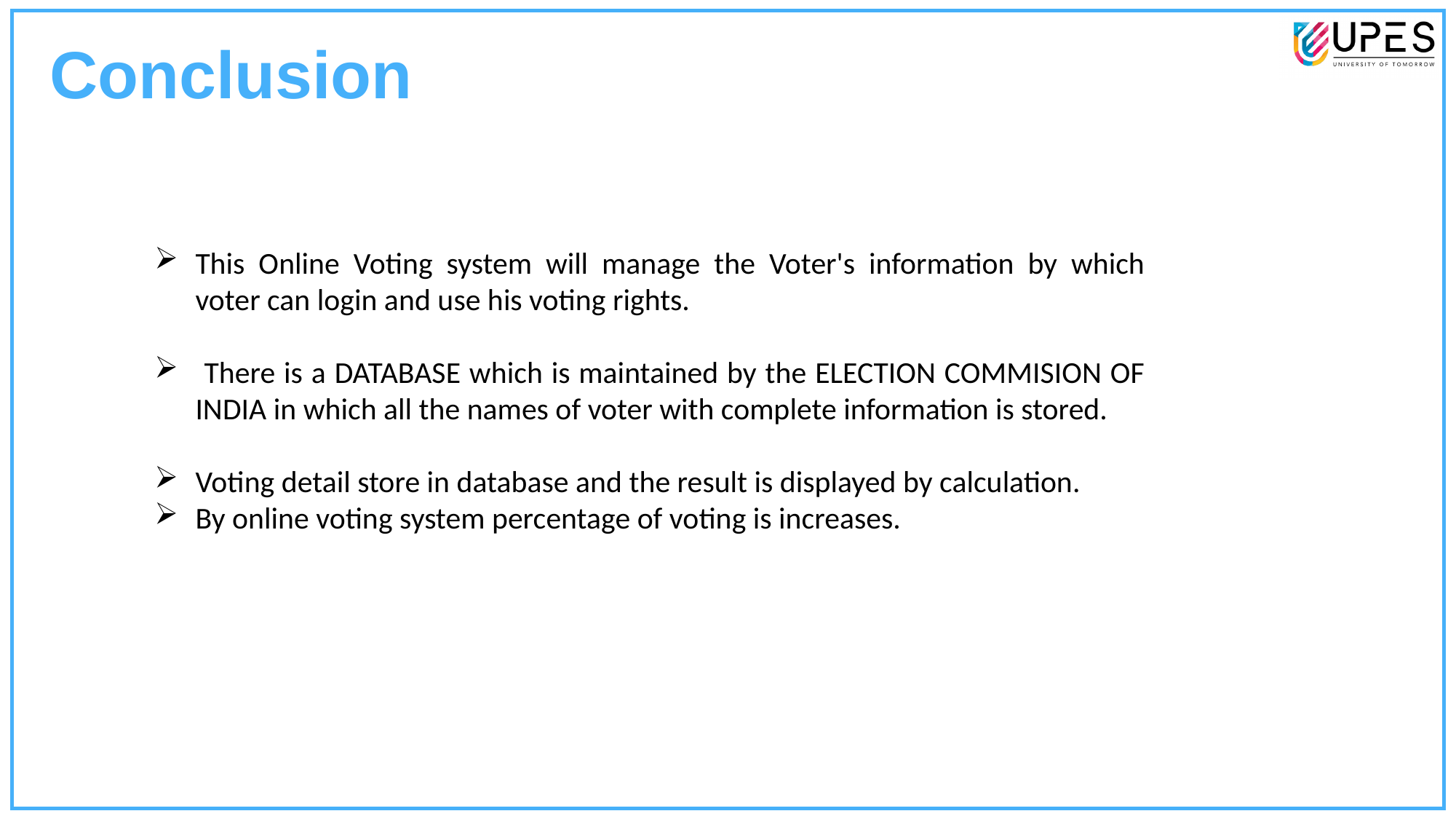

Conclusion
This Online Voting system will manage the Voter's information by which voter can login and use his voting rights.

 There is a DATABASE which is maintained by the ELECTION COMMISION OF INDIA in which all the names of voter with complete information is stored.

Voting detail store in database and the result is displayed by calculation.
By online voting system percentage of voting is increases.